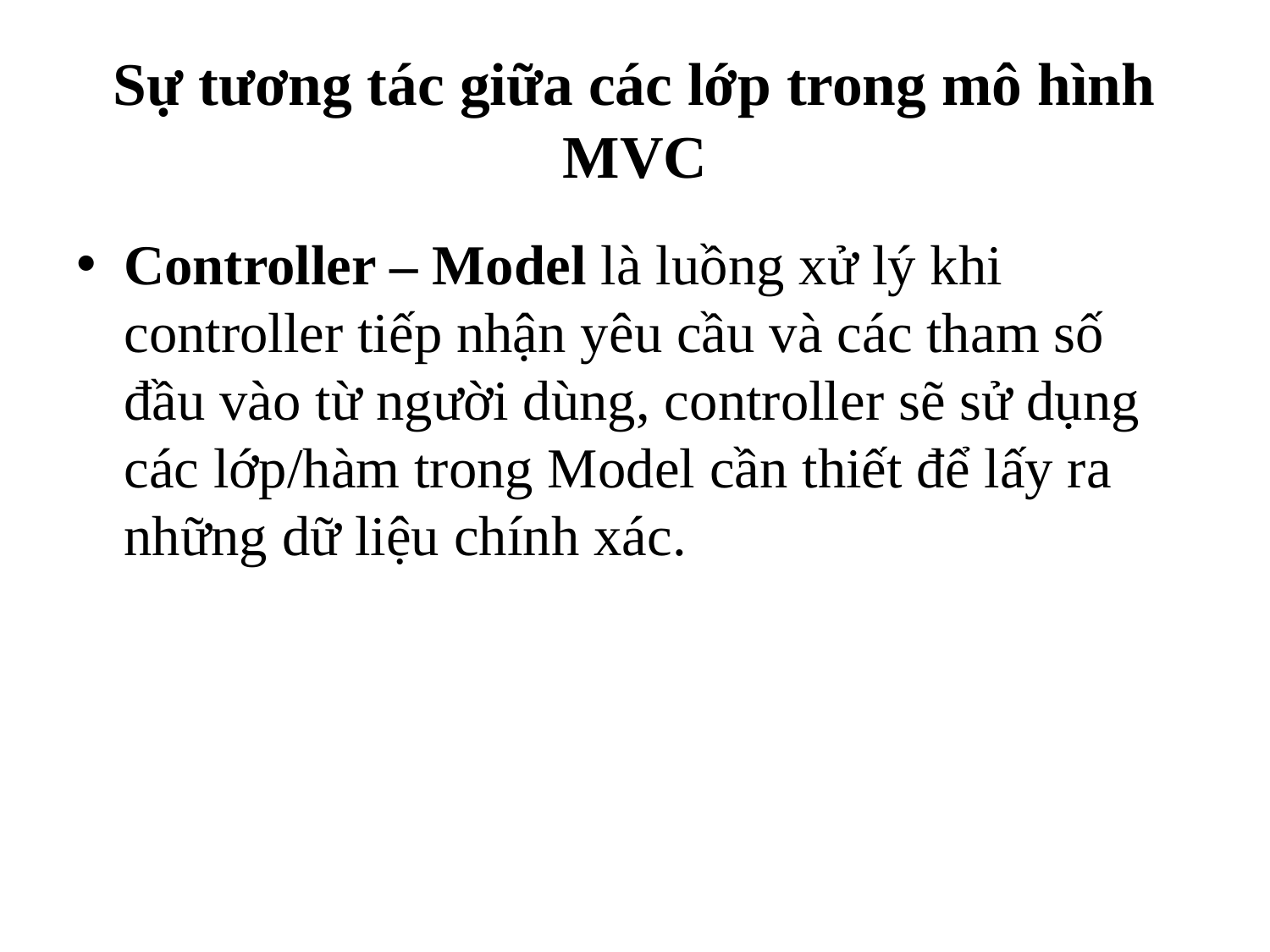

# Sự tương tác giữa các lớp trong mô hình MVC
Controller – Model là luồng xử lý khi controller tiếp nhận yêu cầu và các tham số đầu vào từ người dùng, controller sẽ sử dụng các lớp/hàm trong Model cần thiết để lấy ra những dữ liệu chính xác.